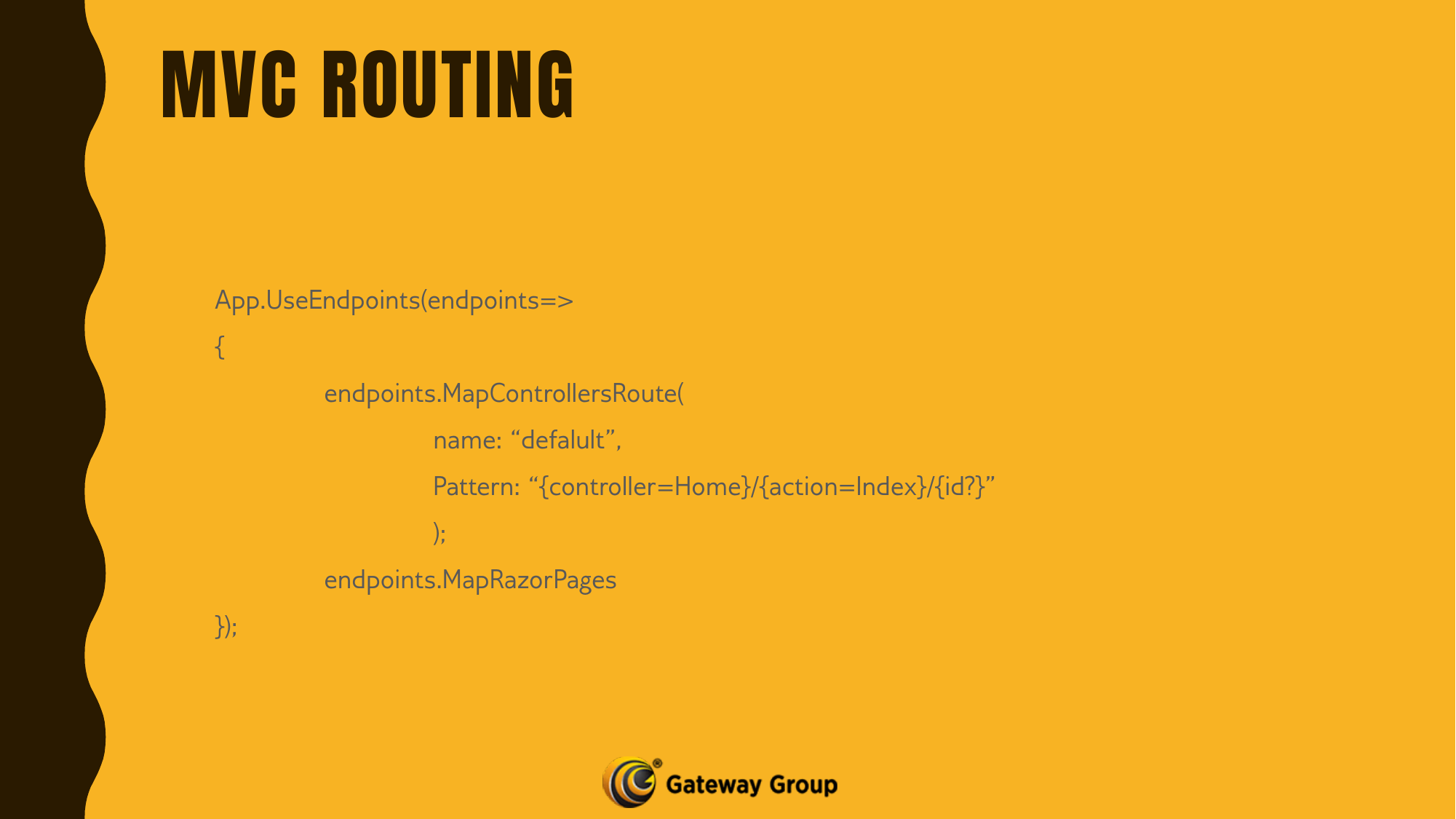

# MVC Routing
App.UseEndpoints(endpoints=>
{
	endpoints.MapControllersRoute(
		name: “defalult”,
		Pattern: “{controller=Home}/{action=Index}/{id?}”
		);
	endpoints.MapRazorPages
});